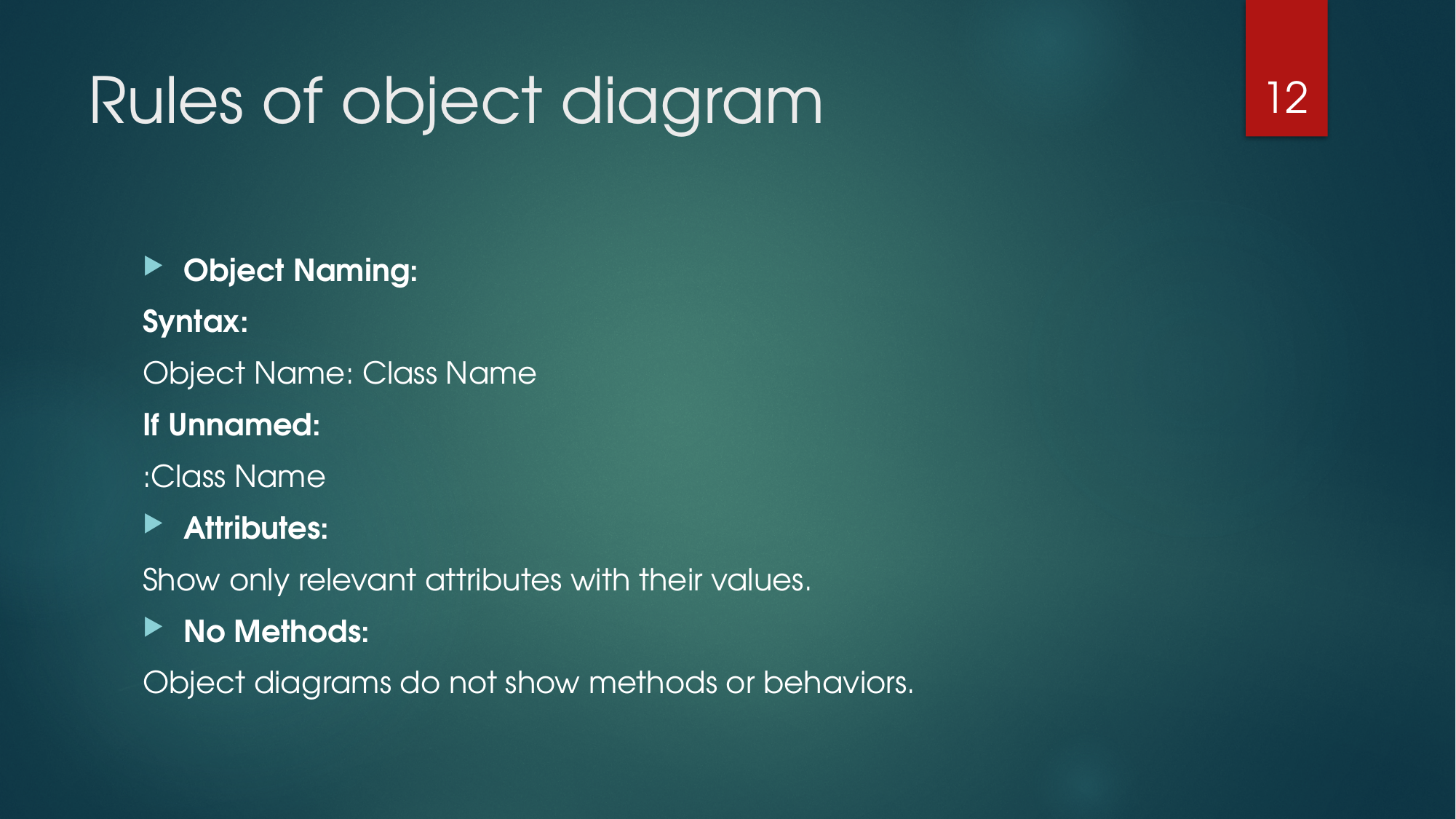

12
# Rules of object diagram
Object Naming:
Syntax:
Object Name: Class Name
If Unnamed:
:Class Name
Attributes:
Show only relevant attributes with their values.
No Methods:
Object diagrams do not show methods or behaviors.